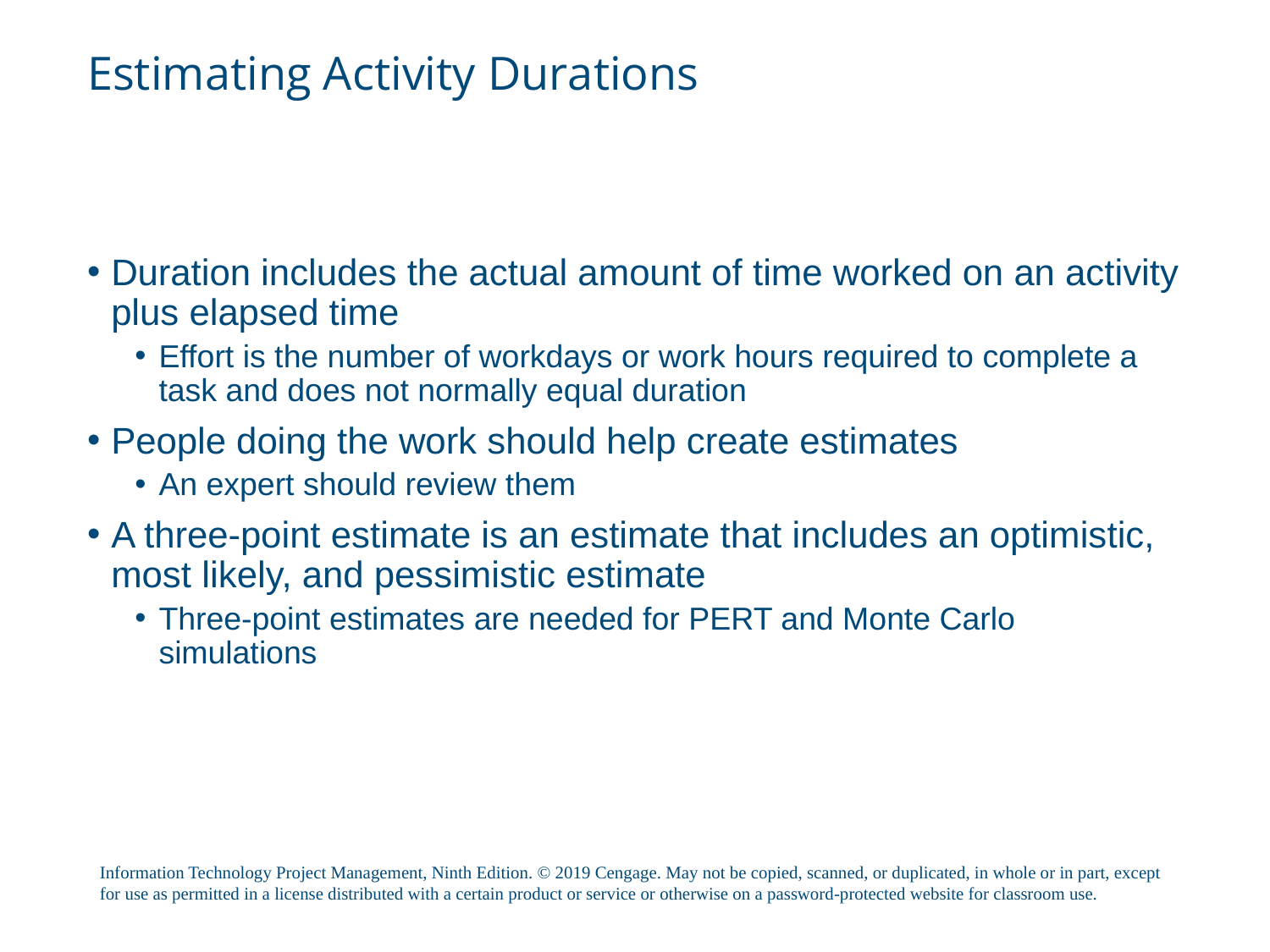

# Estimating Activity Durations
Duration includes the actual amount of time worked on an activity plus elapsed time
Effort is the number of workdays or work hours required to complete a task and does not normally equal duration
People doing the work should help create estimates
An expert should review them
A three-point estimate is an estimate that includes an optimistic, most likely, and pessimistic estimate
Three-point estimates are needed for PERT and Monte Carlo simulations

Information Technology Project Management, Ninth Edition. © 2019 Cengage. May not be copied, scanned, or duplicated, in whole or in part, except for use as permitted in a license distributed with a certain product or service or otherwise on a password-protected website for classroom use.